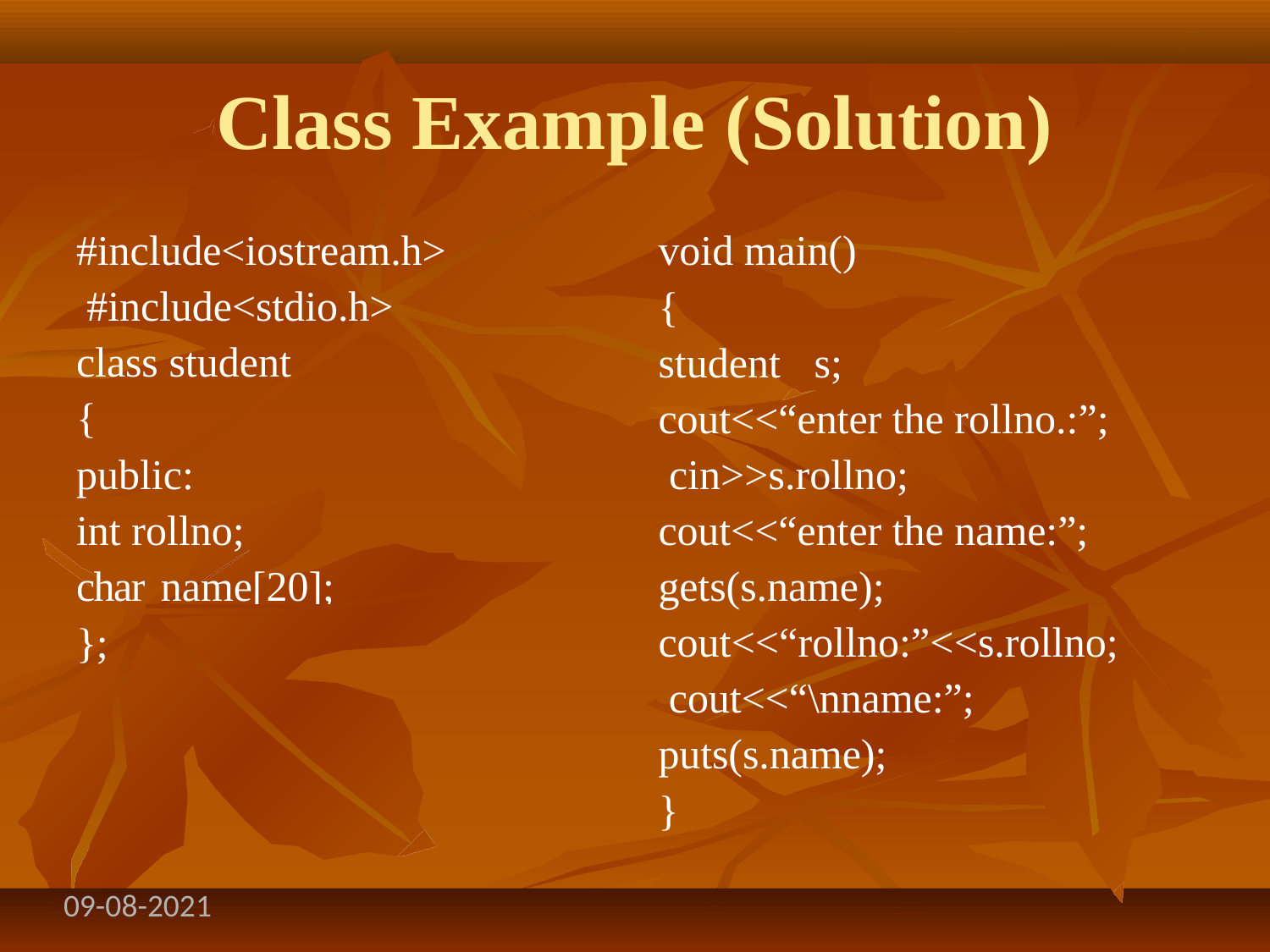

# Class Example (Solution)
#include<iostream.h>  #include<stdio.h>  class student
{
public:
int rollno;
char name[20];
};
void main()
{
student	s;
cout<<“enter the rollno.:”;  cin>>s.rollno;  cout<<“enter the name:”;  gets(s.name);  cout<<“rollno:”<<s.rollno;  cout<<“\nname:”;  puts(s.name);
}

09-08-2021
14